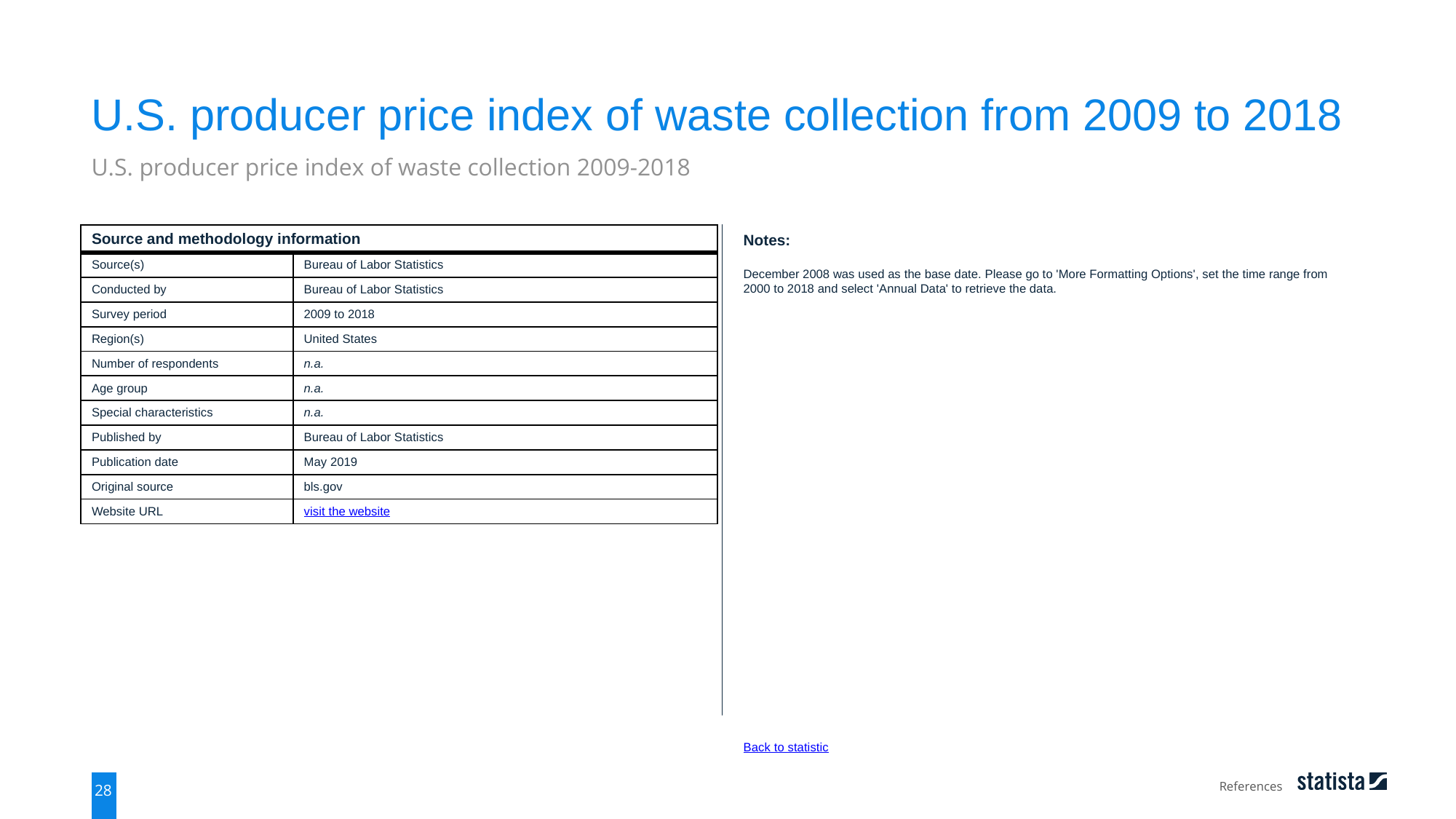

U.S. producer price index of waste collection from 2009 to 2018
U.S. producer price index of waste collection 2009-2018
| Source and methodology information |  |
| --- | --- |
| Source(s) | Bureau of Labor Statistics |
| Conducted by | Bureau of Labor Statistics |
| Survey period | 2009 to 2018 |
| Region(s) | United States |
| Number of respondents | n.a. |
| Age group | n.a. |
| Special characteristics | n.a. |
| Published by | Bureau of Labor Statistics |
| Publication date | May 2019 |
| Original source | bls.gov |
| Website URL | visit the website |

Notes:

December 2008 was used as the base date. Please go to 'More Formatting Options', set the time range from 2000 to 2018 and select 'Annual Data' to retrieve the data.
Back to statistic
References

28